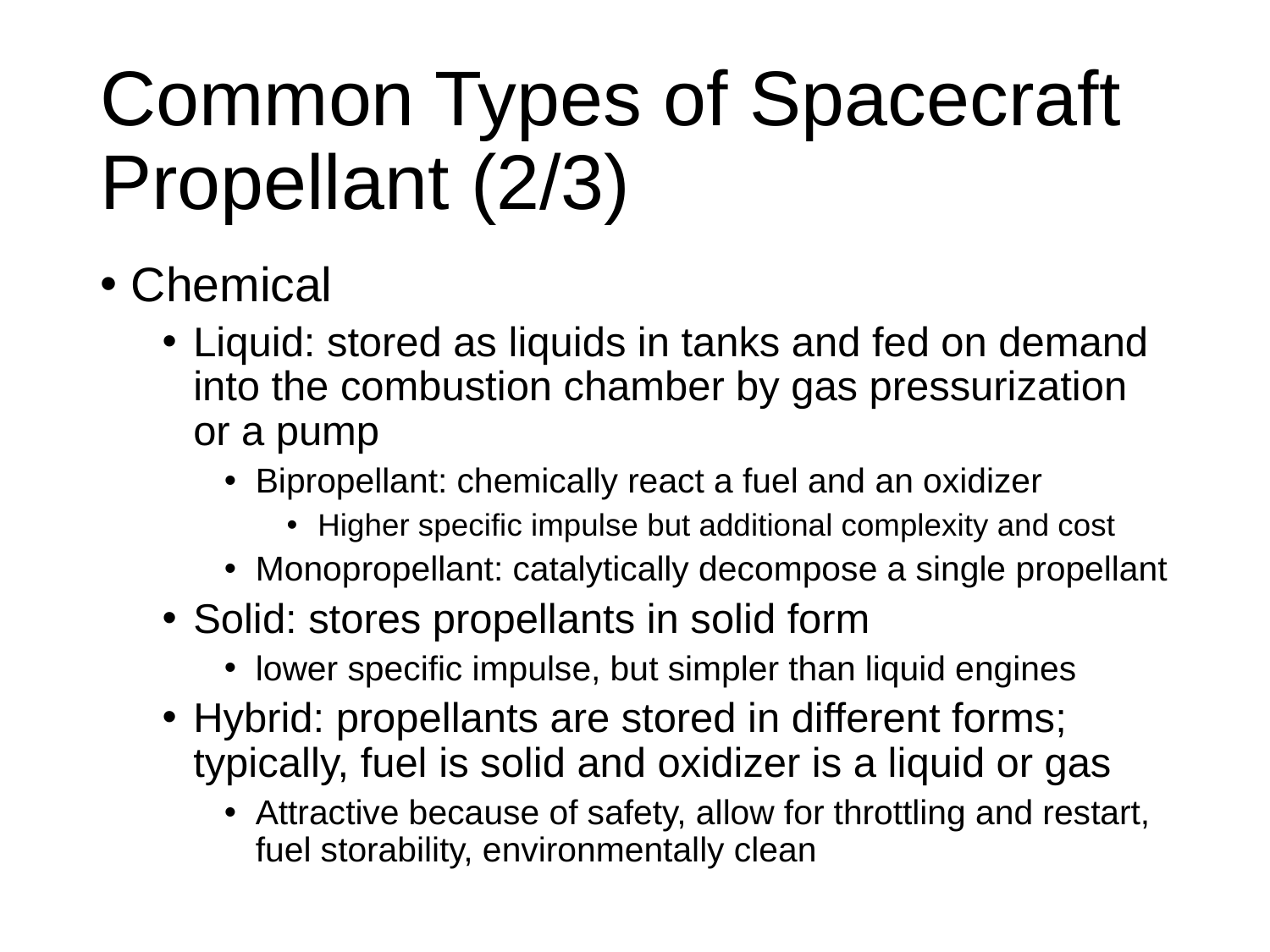

# Common Types of Spacecraft Propellant (2/3)
Chemical
Liquid: stored as liquids in tanks and fed on demand into the combustion chamber by gas pressurization or a pump
Bipropellant: chemically react a fuel and an oxidizer
Higher specific impulse but additional complexity and cost
Monopropellant: catalytically decompose a single propellant
Solid: stores propellants in solid form
lower specific impulse, but simpler than liquid engines
Hybrid: propellants are stored in different forms; typically, fuel is solid and oxidizer is a liquid or gas
Attractive because of safety, allow for throttling and restart, fuel storability, environmentally clean